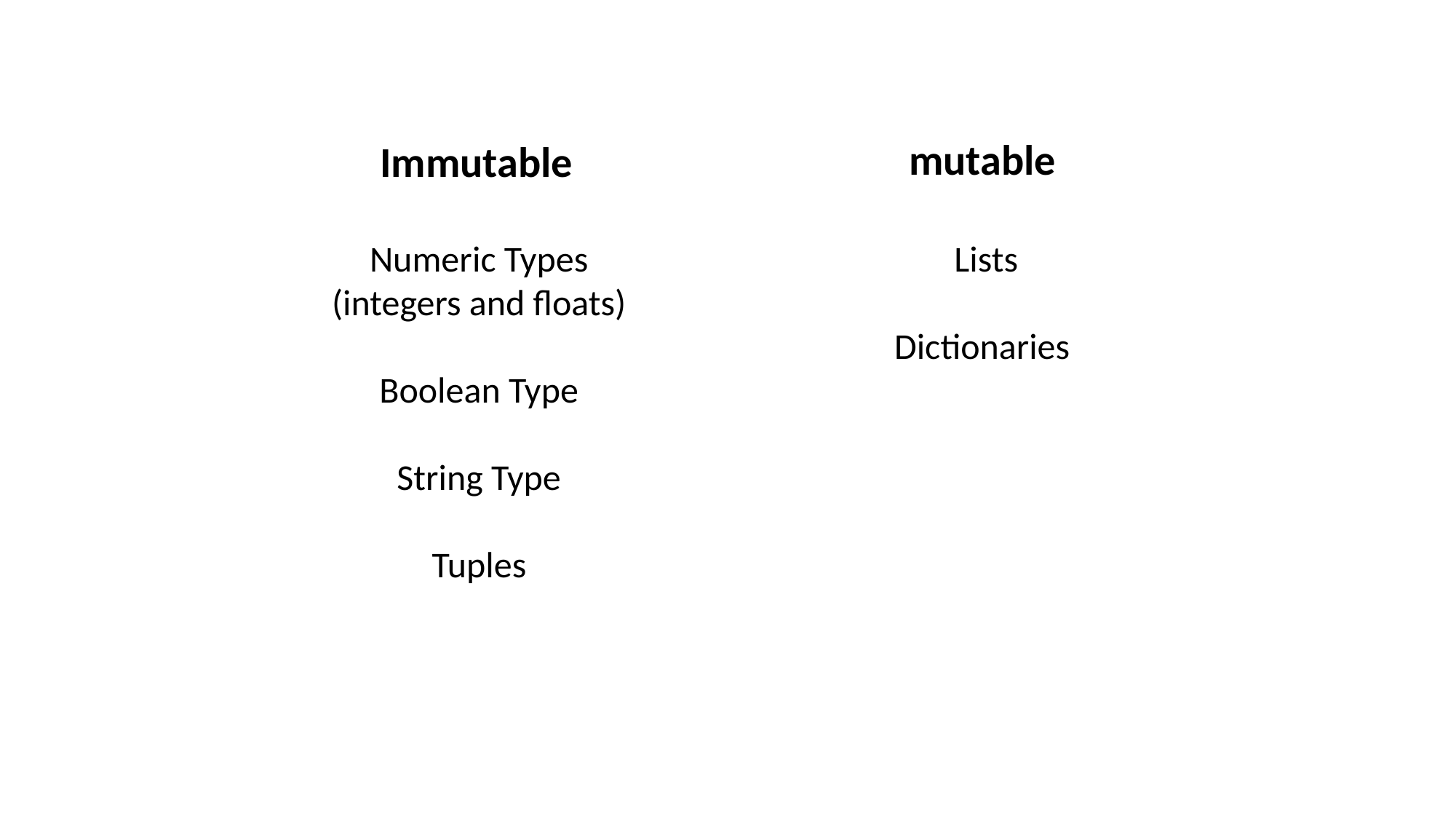

mutable
Immutable
Numeric Types
(integers and floats)

Boolean Type

String Type

Tuples

Lists

Dictionaries